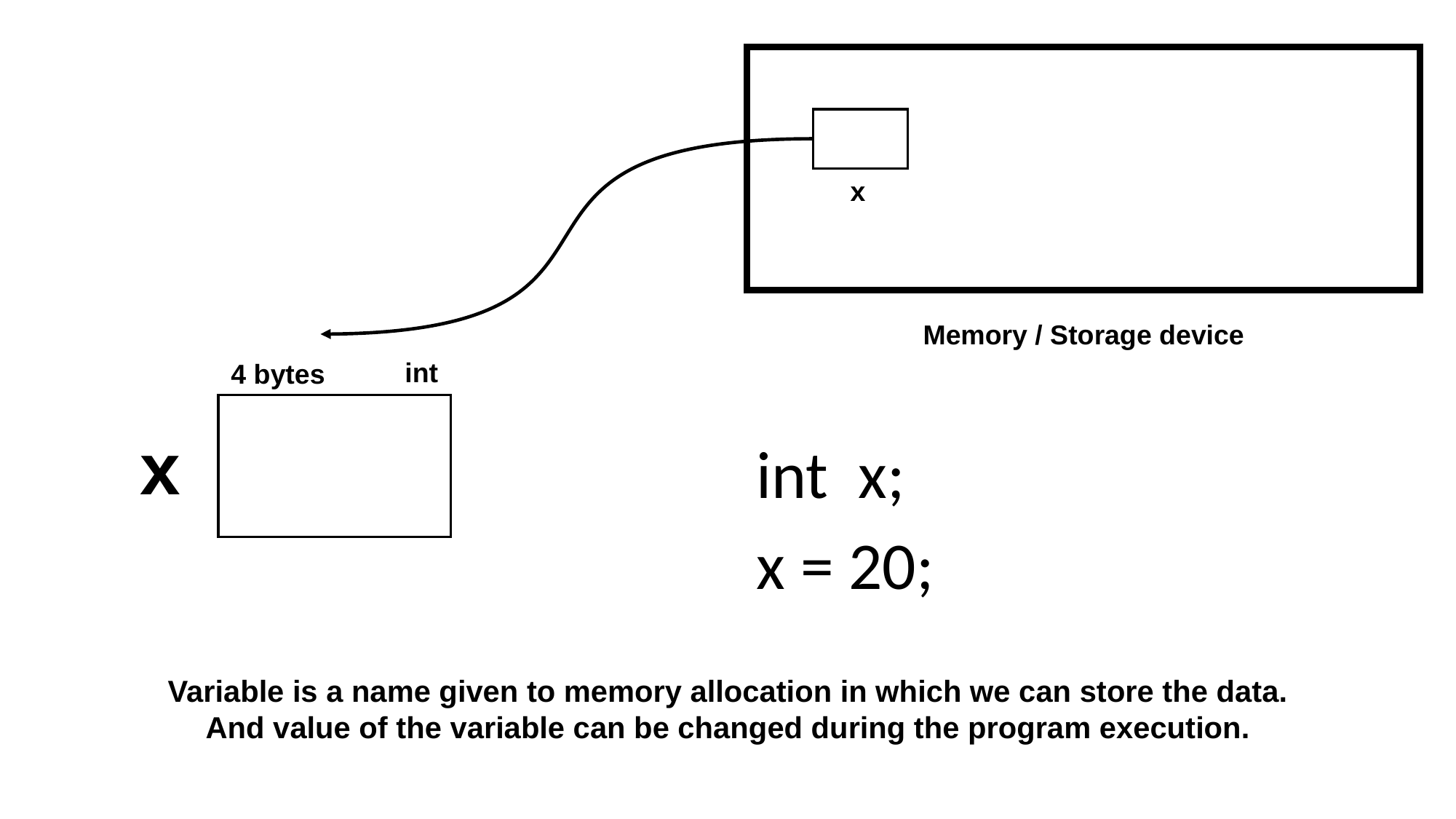

x
Memory / Storage device
int
4 bytes

x
int  x;
x = 20;
Variable is a name given to memory allocation in which we can store the data.
And value of the variable can be changed during the program execution.